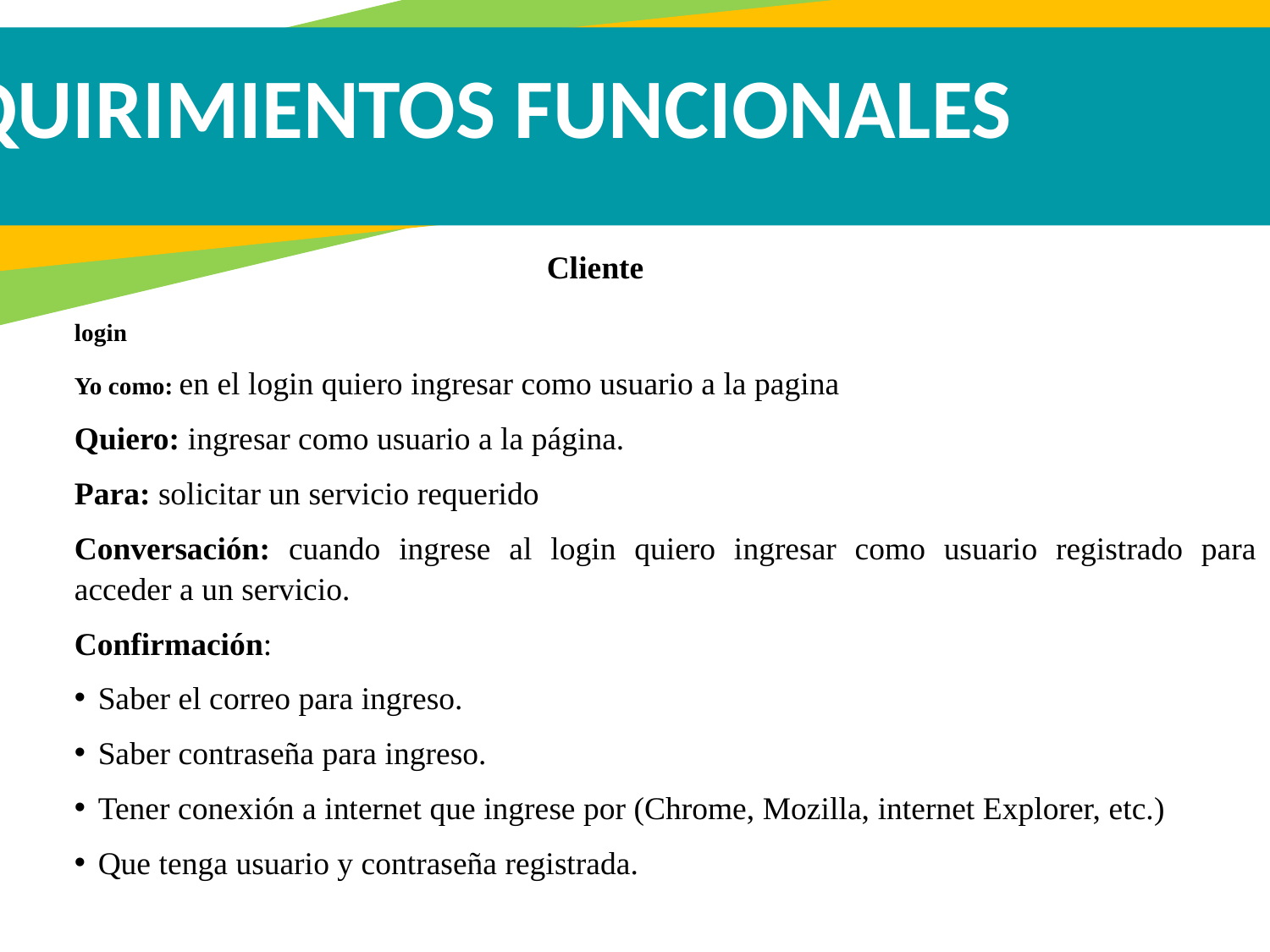

REQUIRIMIENTOS FUNCIONALES
Cliente
login
Yo como: en el login quiero ingresar como usuario a la pagina
Quiero: ingresar como usuario a la página.
Para: solicitar un servicio requerido
Conversación: cuando ingrese al login quiero ingresar como usuario registrado para acceder a un servicio.
Confirmación:
Saber el correo para ingreso.
Saber contraseña para ingreso.
Tener conexión a internet que ingrese por (Chrome, Mozilla, internet Explorer, etc.)
Que tenga usuario y contraseña registrada.